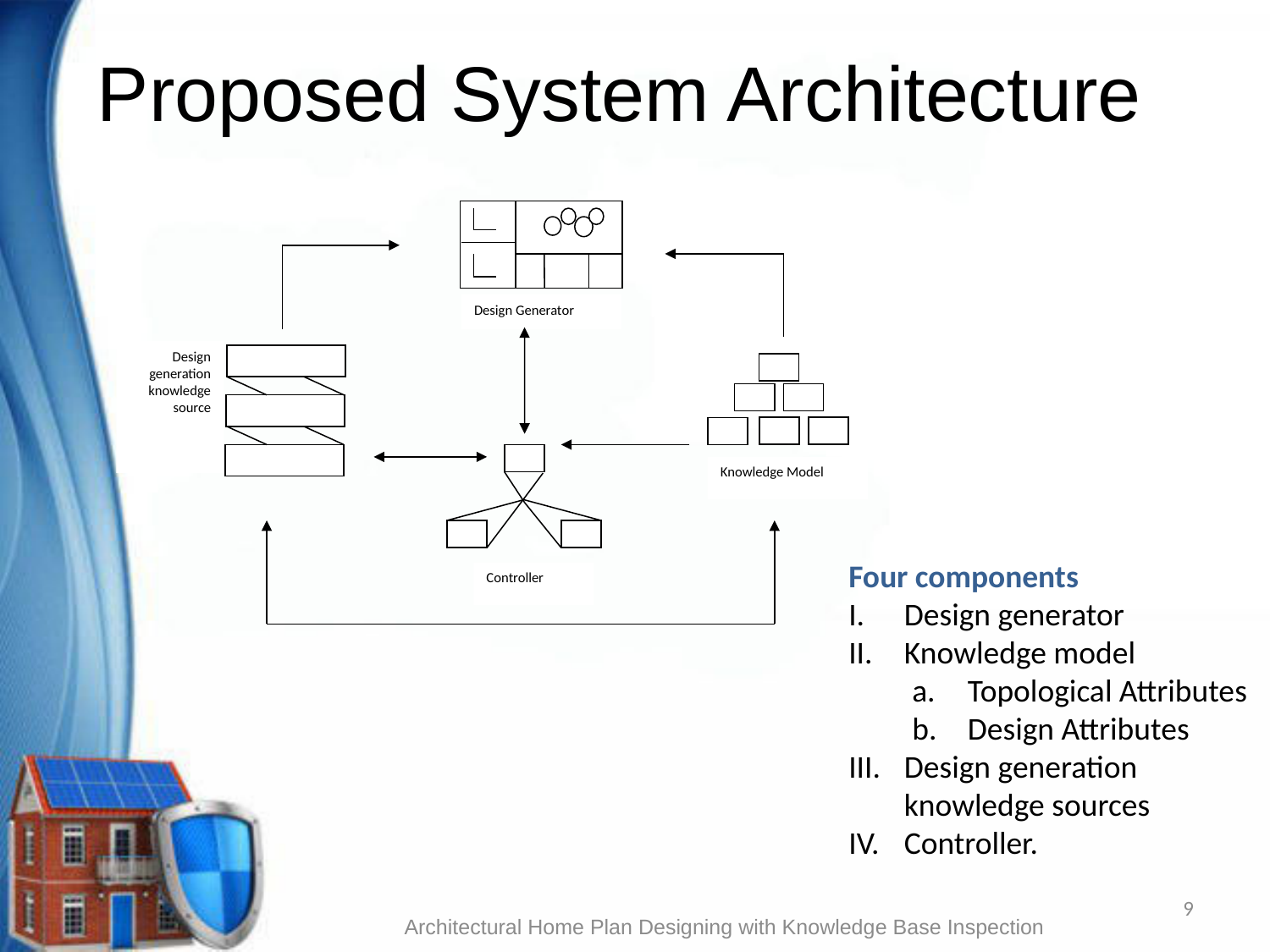

Proposed System Architecture

Controller

Knowledge Model

Design Generator
Design generation knowledge source
Four components
Design generator
Knowledge model
Topological Attributes
Design Attributes
Design generation
	knowledge sources
IV.	Controller.
9
Architectural Home Plan Designing with Knowledge Base Inspection